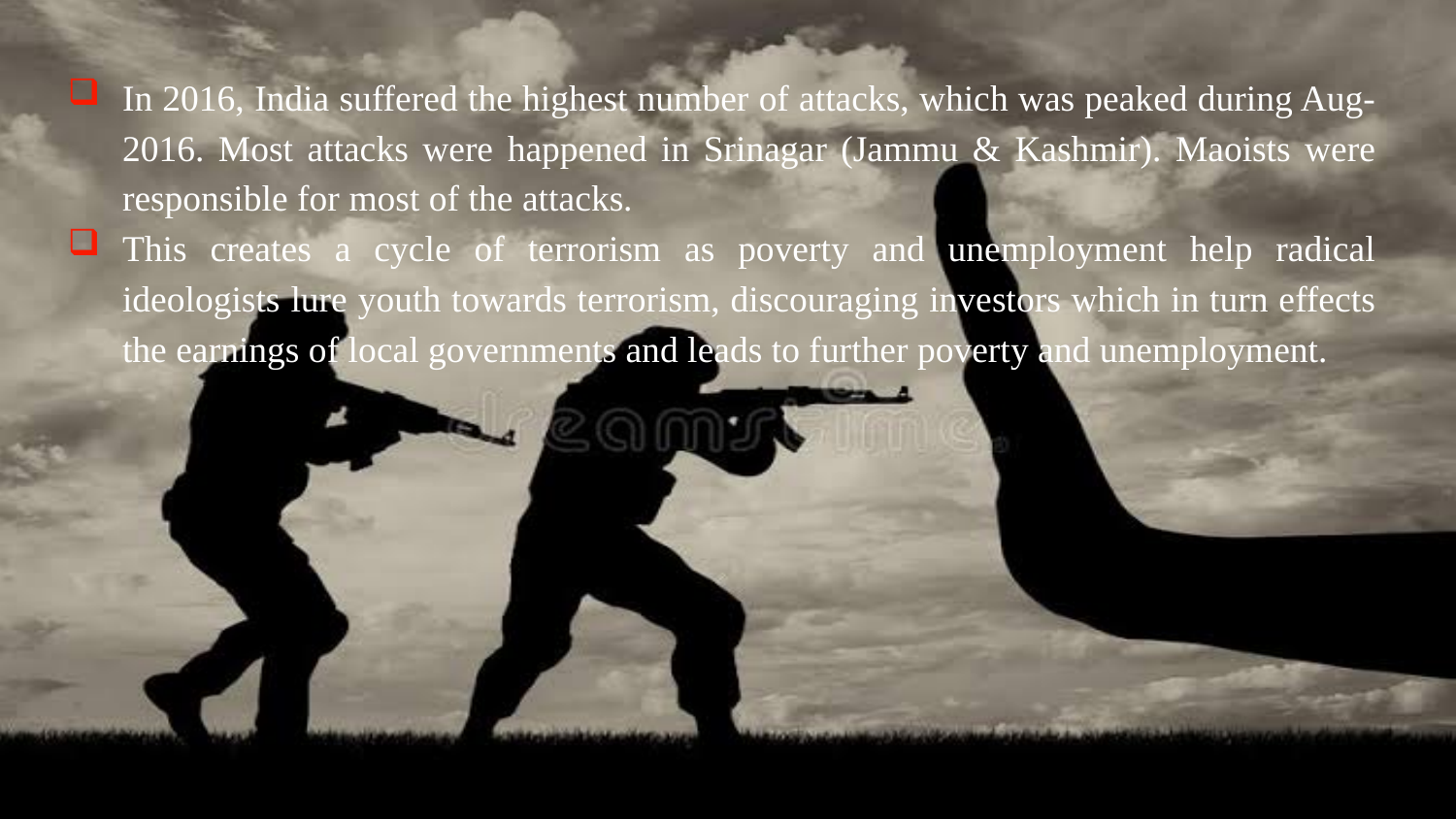

In 2016, India suffered the highest number of attacks, which was peaked during Aug-2016. Most attacks were happened in Srinagar (Jammu & Kashmir). Maoists were responsible for most of the attacks.
This creates a cycle of terrorism as poverty and unemployment help radical ideologists lure youth towards terrorism, discouraging investors which in turn effects the earnings of local governments and leads to further poverty and unemployment.